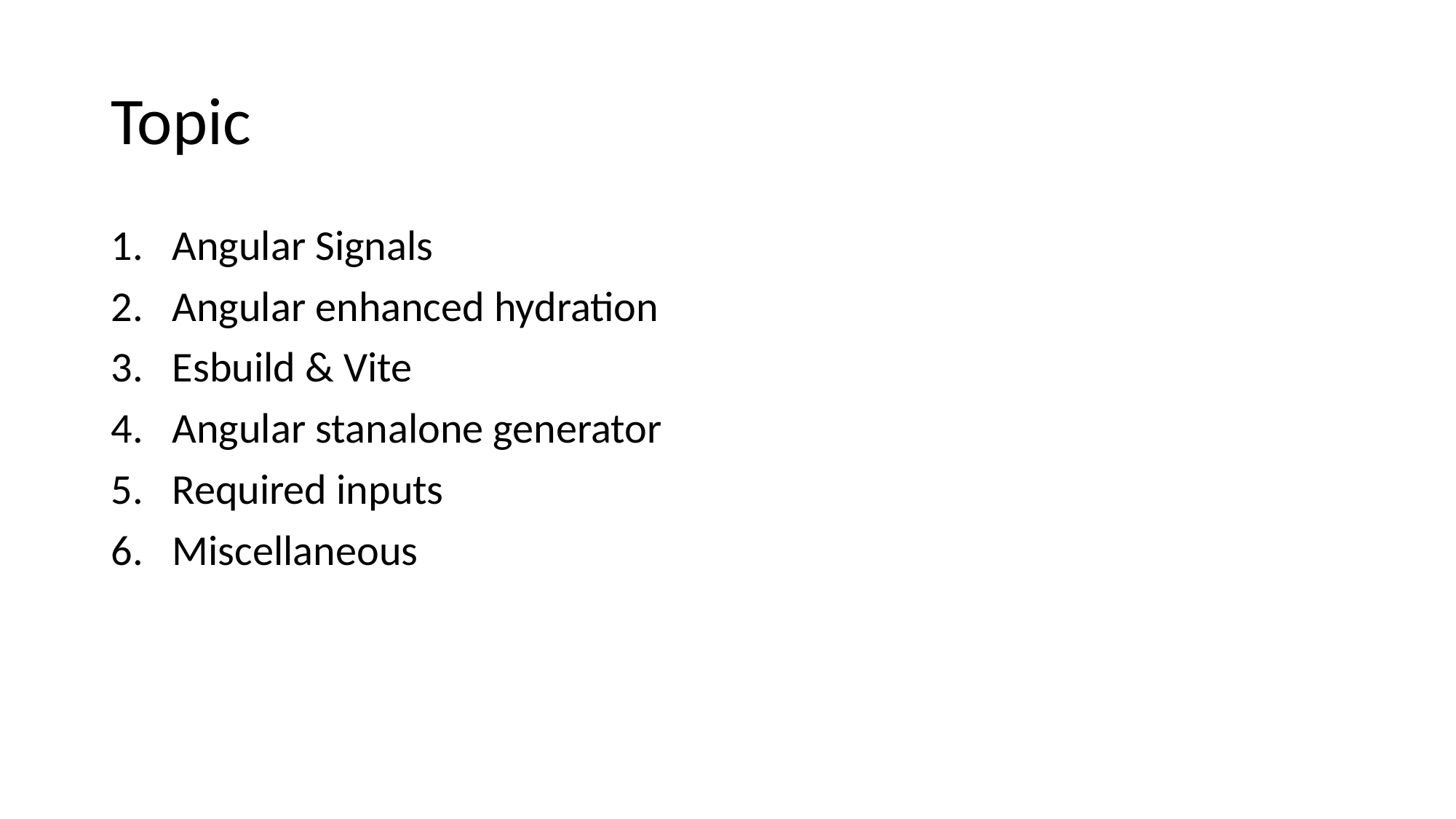

# Topic
Angular Signals
Angular enhanced hydration
Esbuild & Vite
Angular stanalone generator
Required inputs
Miscellaneous